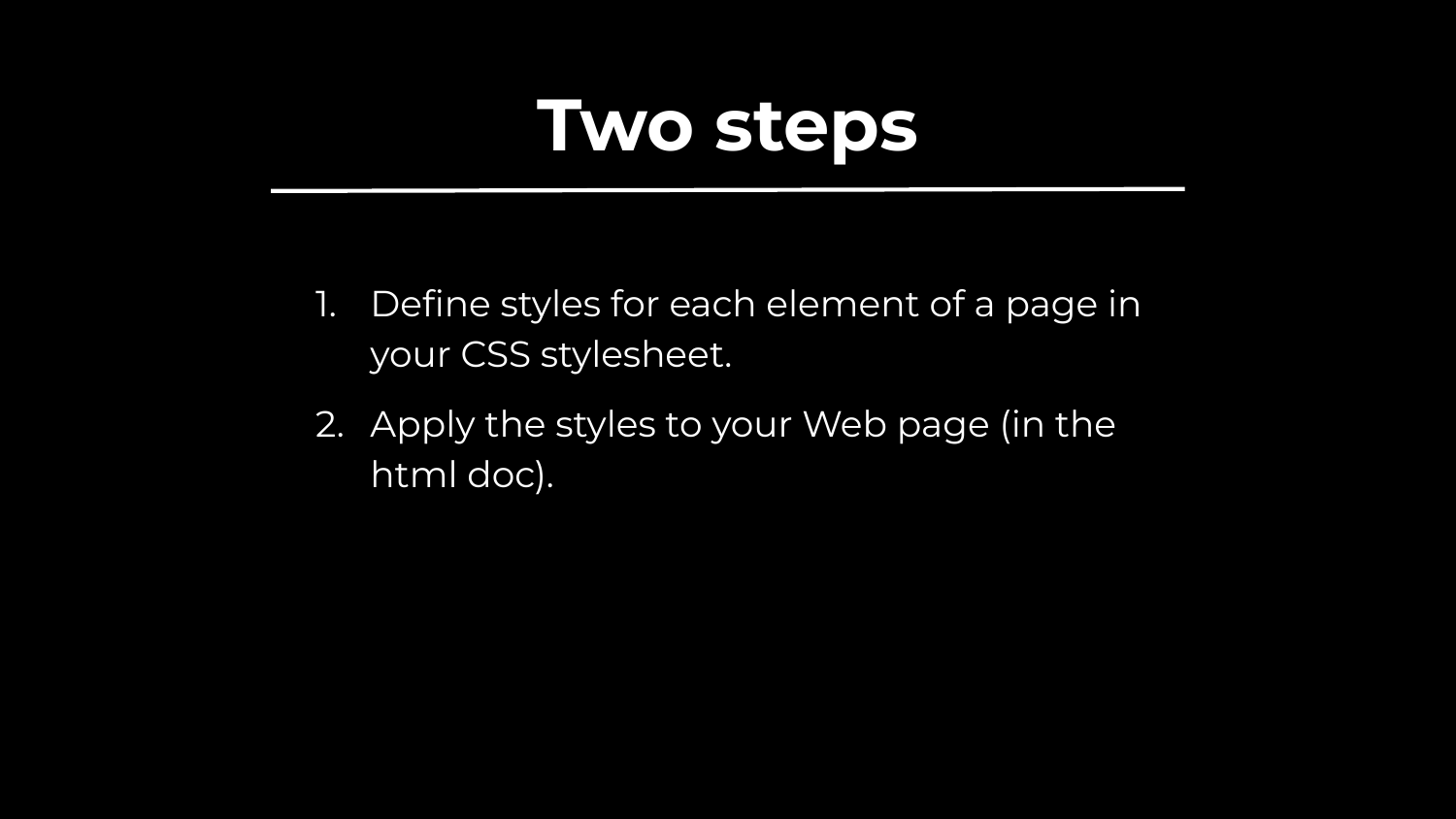

Two steps

Define styles for each element of a page in your CSS stylesheet.
Apply the styles to your Web page (in the html doc).